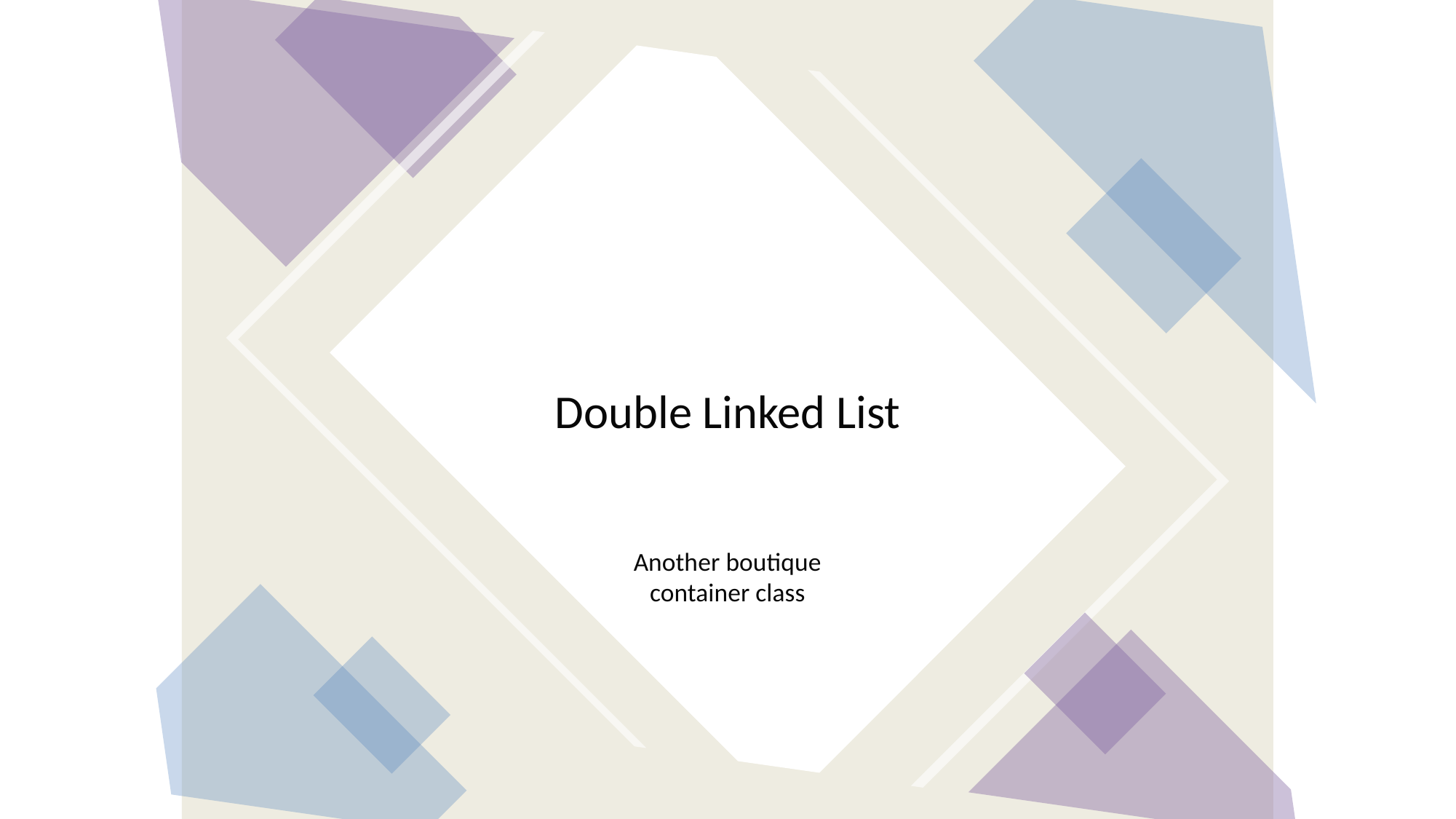

# Double Linked List
Another boutique container class